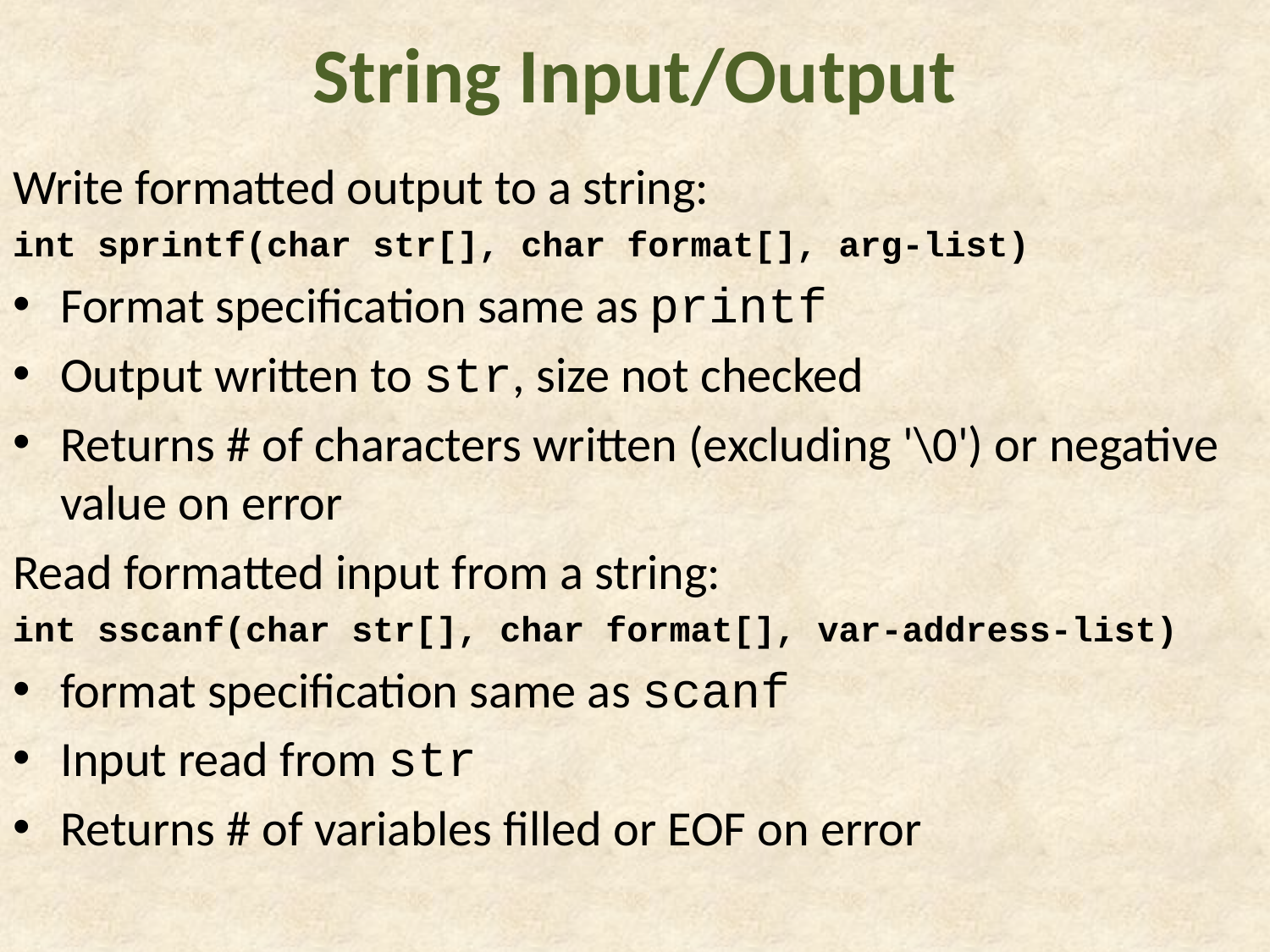

# String Input/Output
Write formatted output to a string:
int sprintf(char str[], char format[], arg-list)
Format specification same as printf
Output written to str, size not checked
Returns # of characters written (excluding '\0') or negative value on error
Read formatted input from a string:
int sscanf(char str[], char format[], var-address-list)
format specification same as scanf
Input read from str
Returns # of variables filled or EOF on error